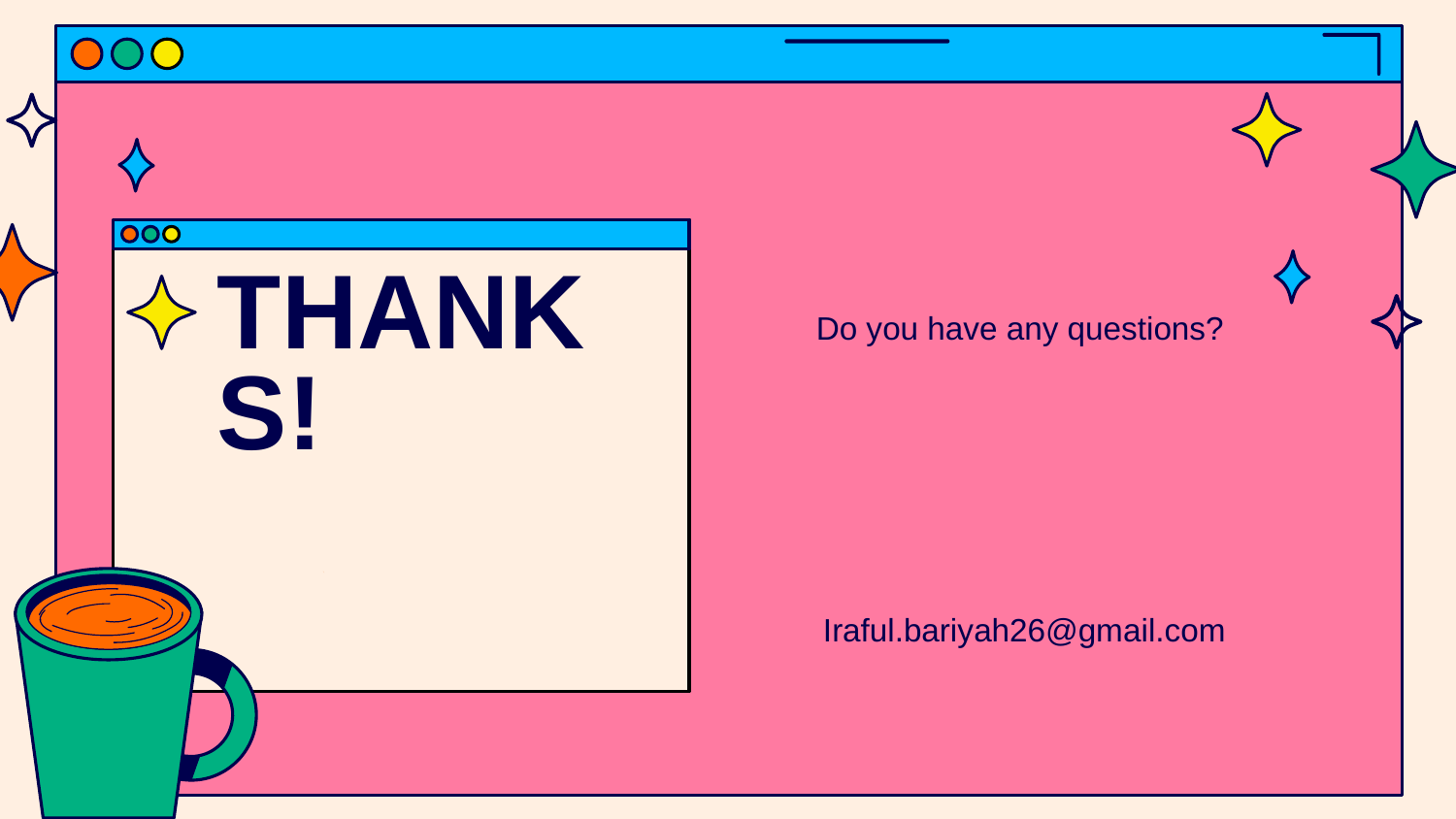

Do you have any questions?

# THANKS!

Iraful.bariyah26@gmail.com